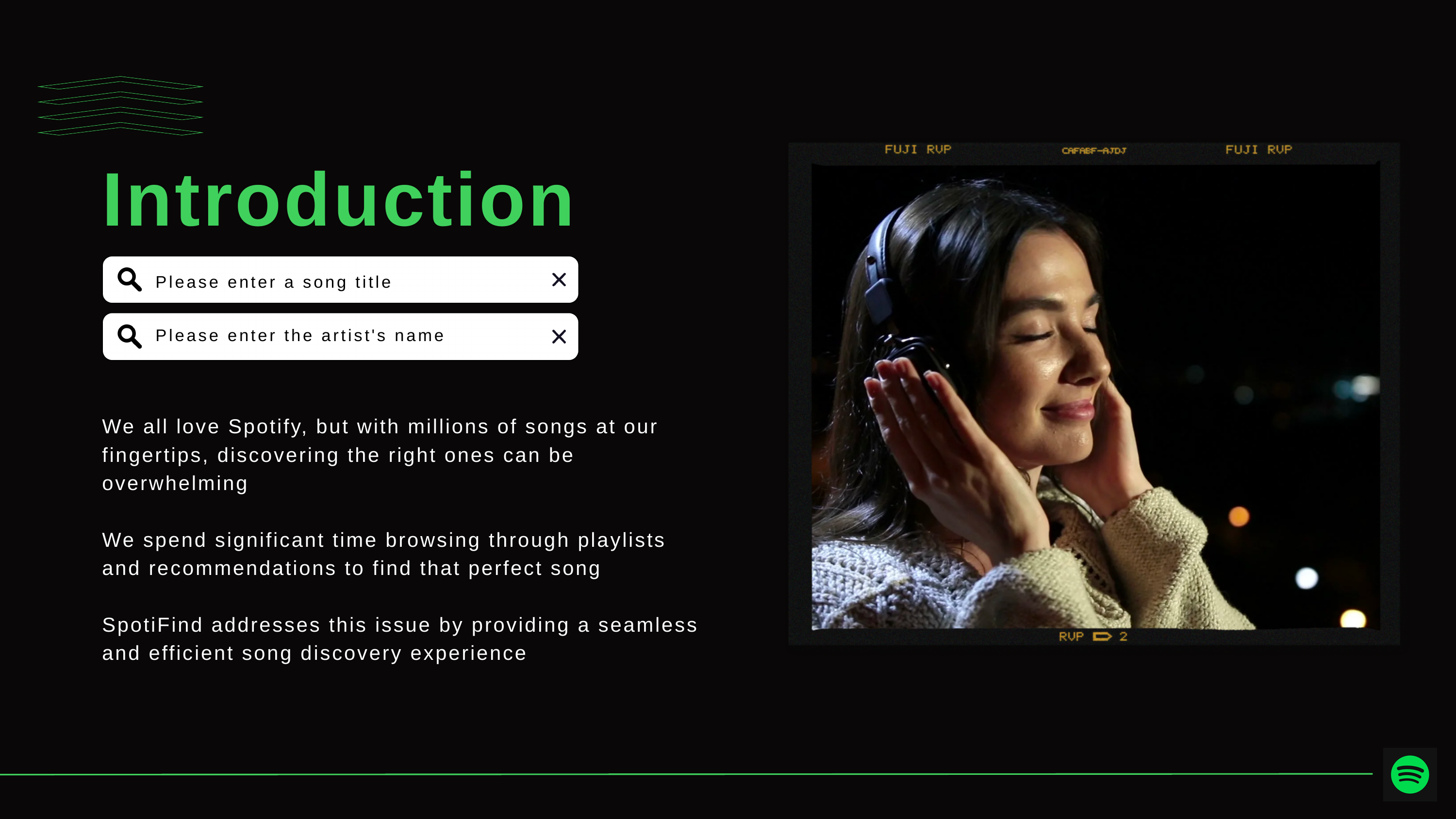

Introduction

Please enter a song title
ABC

Please enter the artist's name
We all love Spotify, but with millions of songs at our fingertips, discovering the right ones can be overwhelming

We spend significant time browsing through playlists and recommendations to find that perfect song

SpotiFind addresses this issue by providing a seamless and efficient song discovery experience